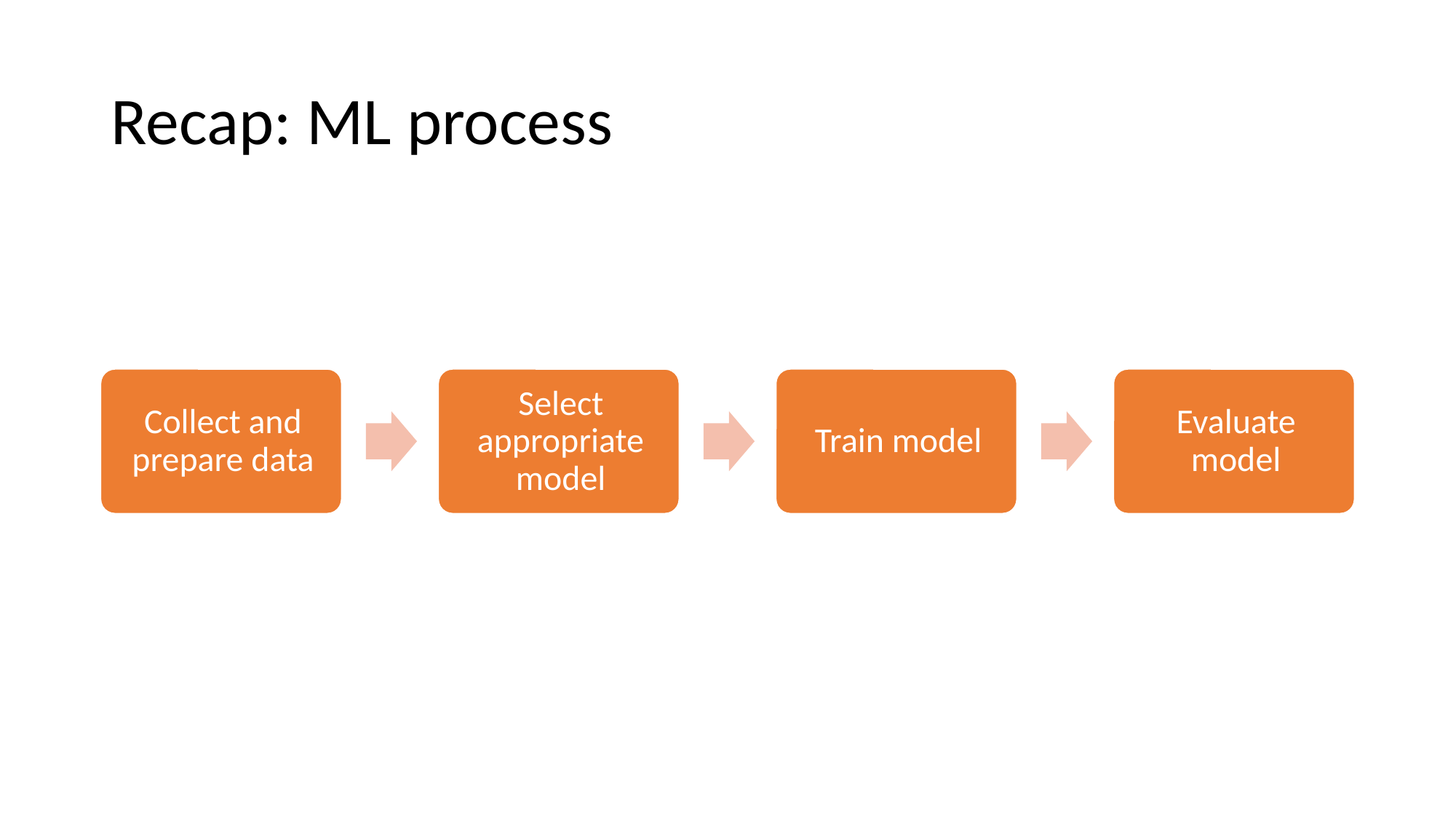

# Recap: ML process
Collect and prepare data

Select appropriate model

Train model

Evaluate model